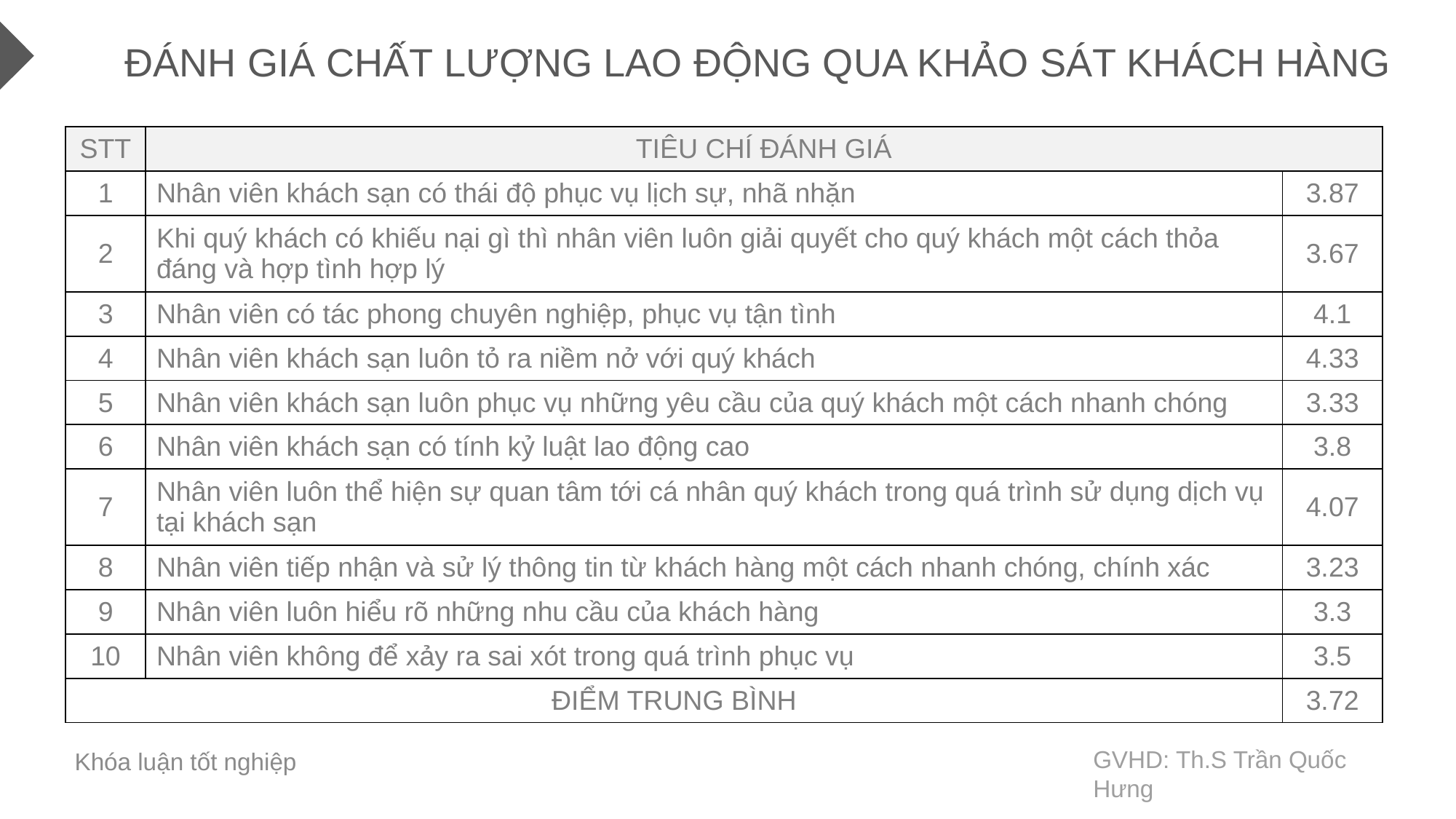

KẾT QUẢ NGHIÊN CỨU THỰC TRẠNG

ĐÁNH GIÁ CHẤT LƯỢNG LAO ĐỘNG QUA KHẢO SÁT KHÁCH HÀNG

CƠ CẤU LAO ĐỘNG THEO TRÌNH ĐỘ NGOẠI NGỮ VÀ VI TÍNH
| STT | TIÊU CHÍ ĐÁNH GIÁ |  |
| --- | --- | --- |
| 1 | Nhân viên khách sạn có thái độ phục vụ lịch sự, nhã nhặn | 3.87 |
| 2 | Khi quý khách có khiếu nại gì thì nhân viên luôn giải quyết cho quý khách một cách thỏa đáng và hợp tình hợp lý | 3.67 |
| 3 | Nhân viên có tác phong chuyên nghiệp, phục vụ tận tình | 4.1 |
| 4 | Nhân viên khách sạn luôn tỏ ra niềm nở với quý khách | 4.33 |
| 5 | Nhân viên khách sạn luôn phục vụ những yêu cầu của quý khách một cách nhanh chóng | 3.33 |
| 6 | Nhân viên khách sạn có tính kỷ luật lao động cao | 3.8 |
| 7 | Nhân viên luôn thể hiện sự quan tâm tới cá nhân quý khách trong quá trình sử dụng dịch vụ tại khách sạn | 4.07 |
| 8 | Nhân viên tiếp nhận và sử lý thông tin từ khách hàng một cách nhanh chóng, chính xác | 3.23 |
| 9 | Nhân viên luôn hiểu rõ những nhu cầu của khách hàng | 3.3 |
| 10 | Nhân viên không để xảy ra sai xót trong quá trình phục vụ | 3.5 |
| ĐIỂM TRUNG BÌNH |  | 3.72 |
GVHD: Th.S Trần Quốc Hưng
Khóa luận tốt nghiệp